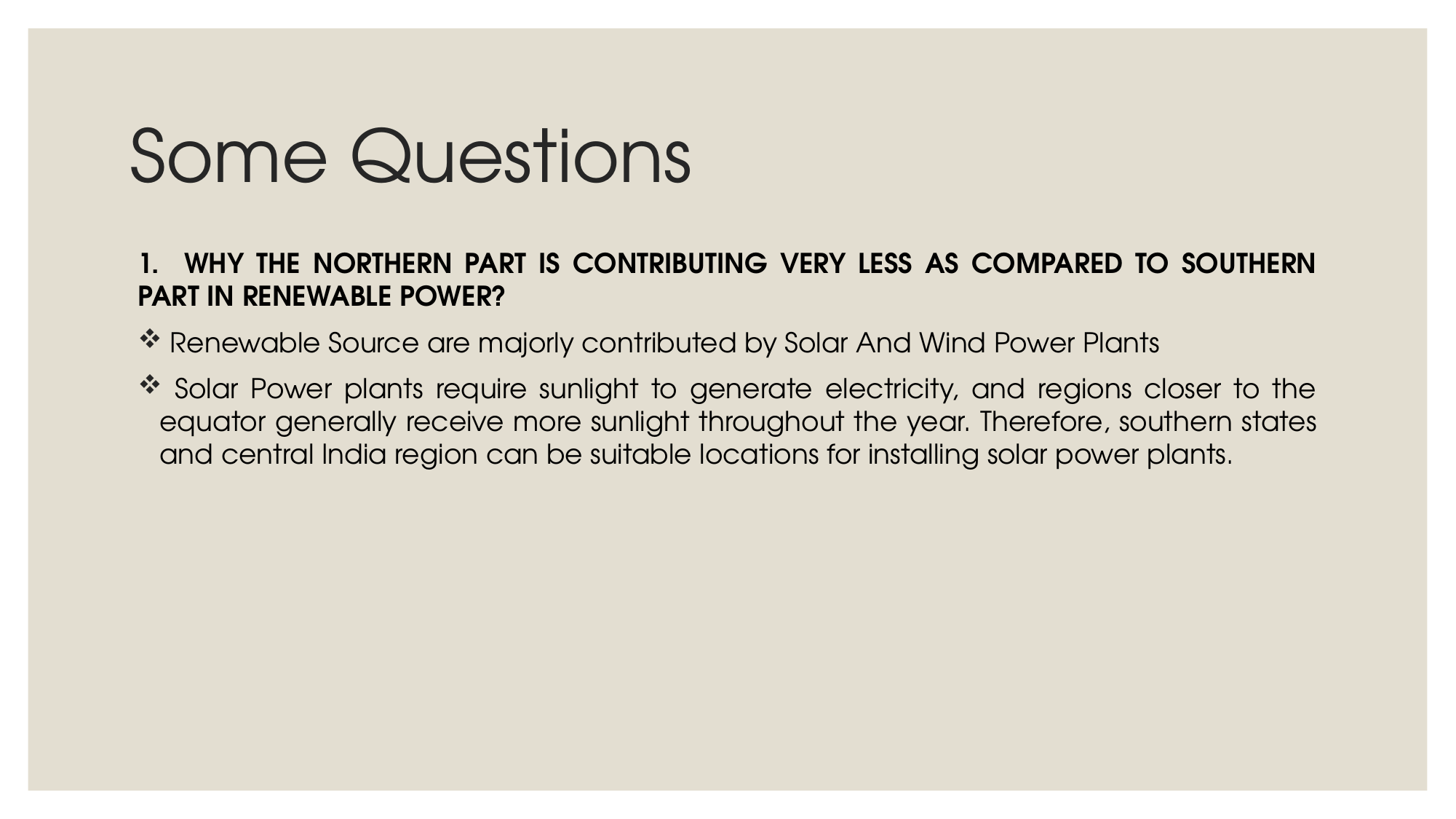

# Some Questions
1.  WHY THE NORTHERN PART IS CONTRIBUTING VERY LESS AS COMPARED TO SOUTHERN PART IN RENEWABLE POWER?
 Renewable Source are majorly contributed by Solar And Wind Power Plants
 Solar Power plants require sunlight to generate electricity, and regions closer to the equator generally receive more sunlight throughout the year. Therefore, southern states and central India region can be suitable locations for installing solar power plants.